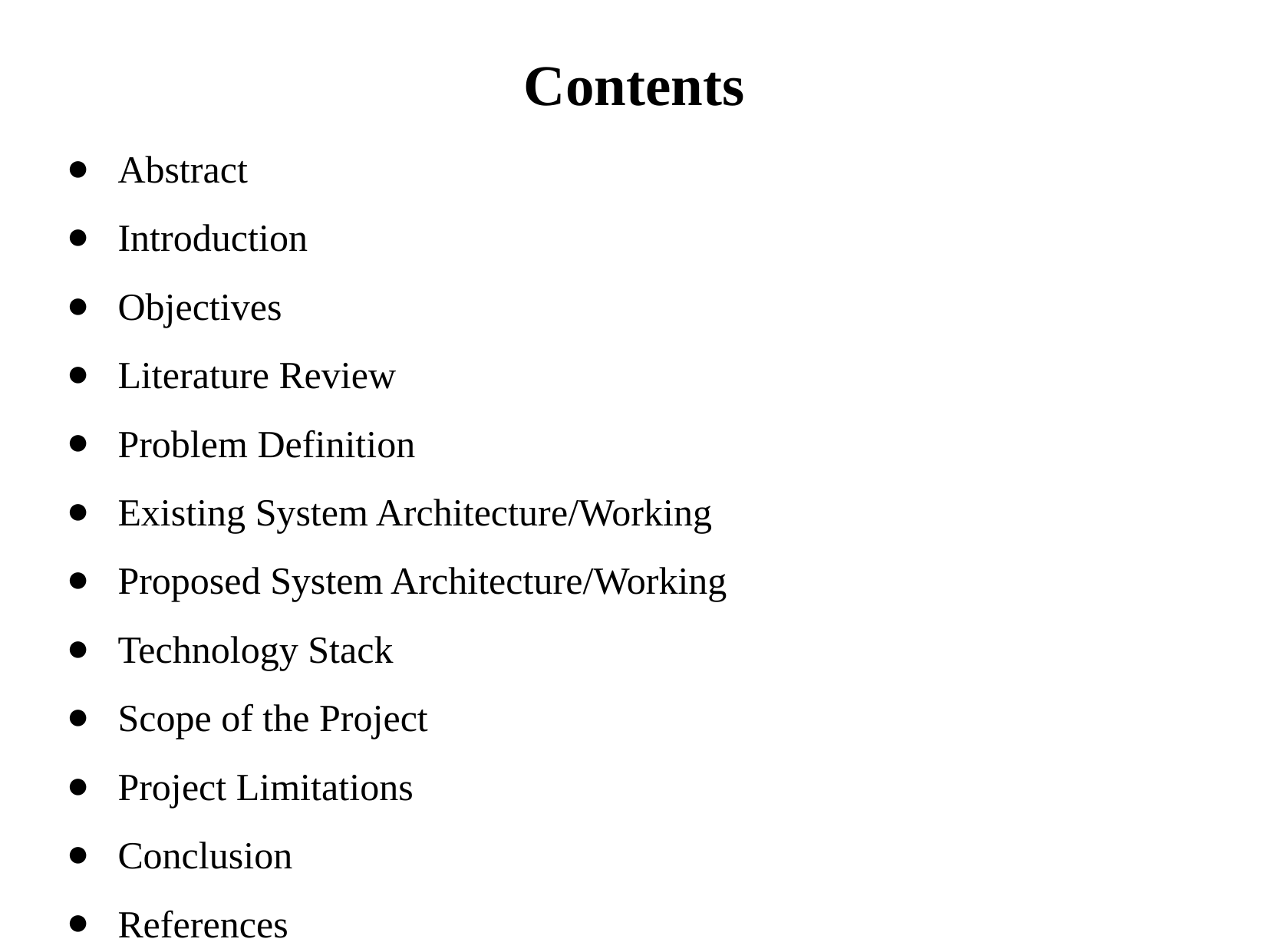

Contents
Abstract
Introduction
Objectives
Literature Review
Problem Definition
Existing System Architecture/Working
Proposed System Architecture/Working
Technology Stack
Scope of the Project
Project Limitations
Conclusion
References